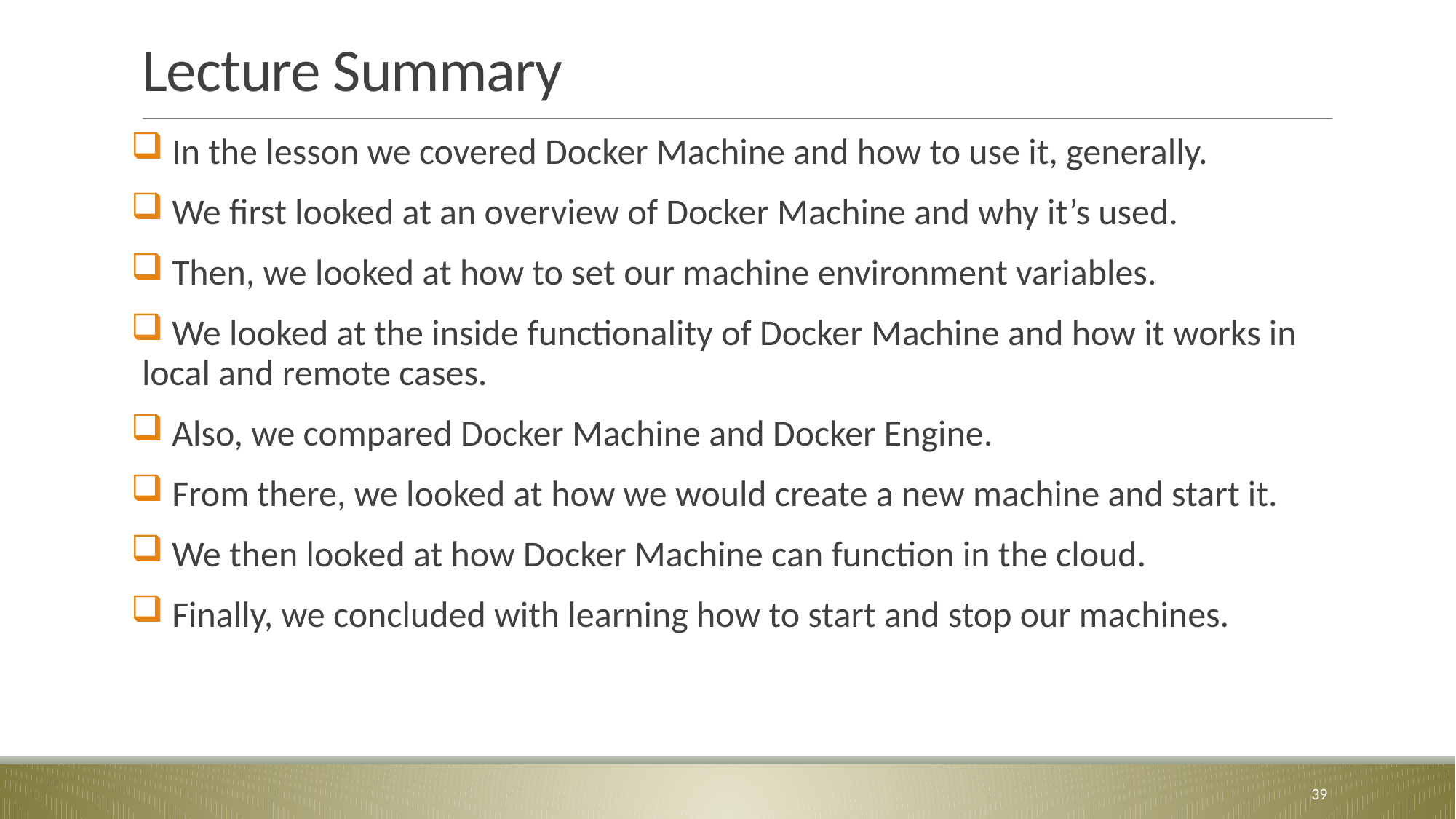

# Lecture Summary
 In the lesson we covered Docker Machine and how to use it, generally.
 We first looked at an overview of Docker Machine and why it’s used.
 Then, we looked at how to set our machine environment variables.
 We looked at the inside functionality of Docker Machine and how it works in local and remote cases.
 Also, we compared Docker Machine and Docker Engine.
 From there, we looked at how we would create a new machine and start it.
 We then looked at how Docker Machine can function in the cloud.
 Finally, we concluded with learning how to start and stop our machines.

39